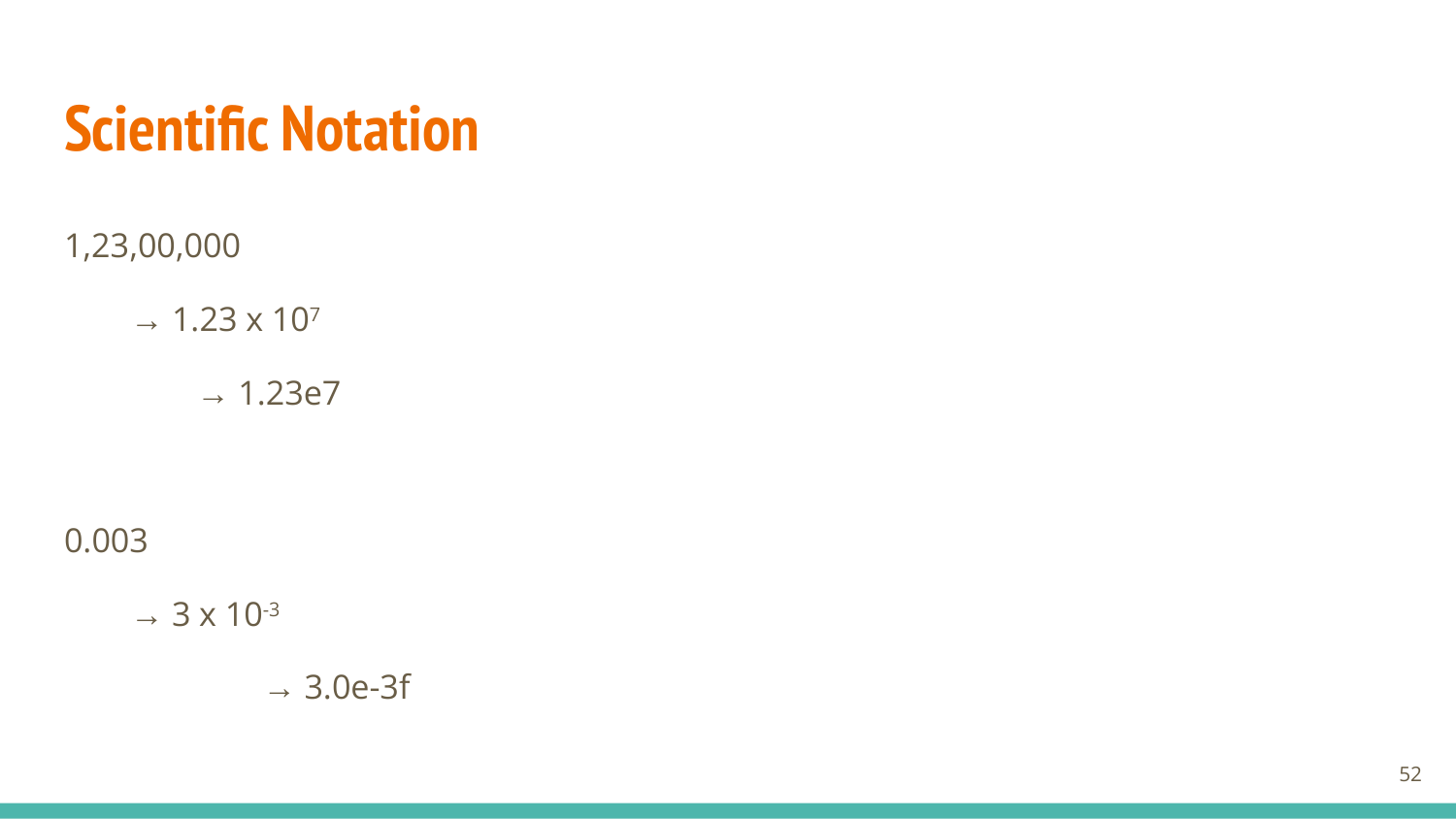

# Scientific Notation
1,23,00,000
→ 1.23 x 107
→ 1.23e7

0.003
→ 3 x 10-3
→ 3.0e-3f
52